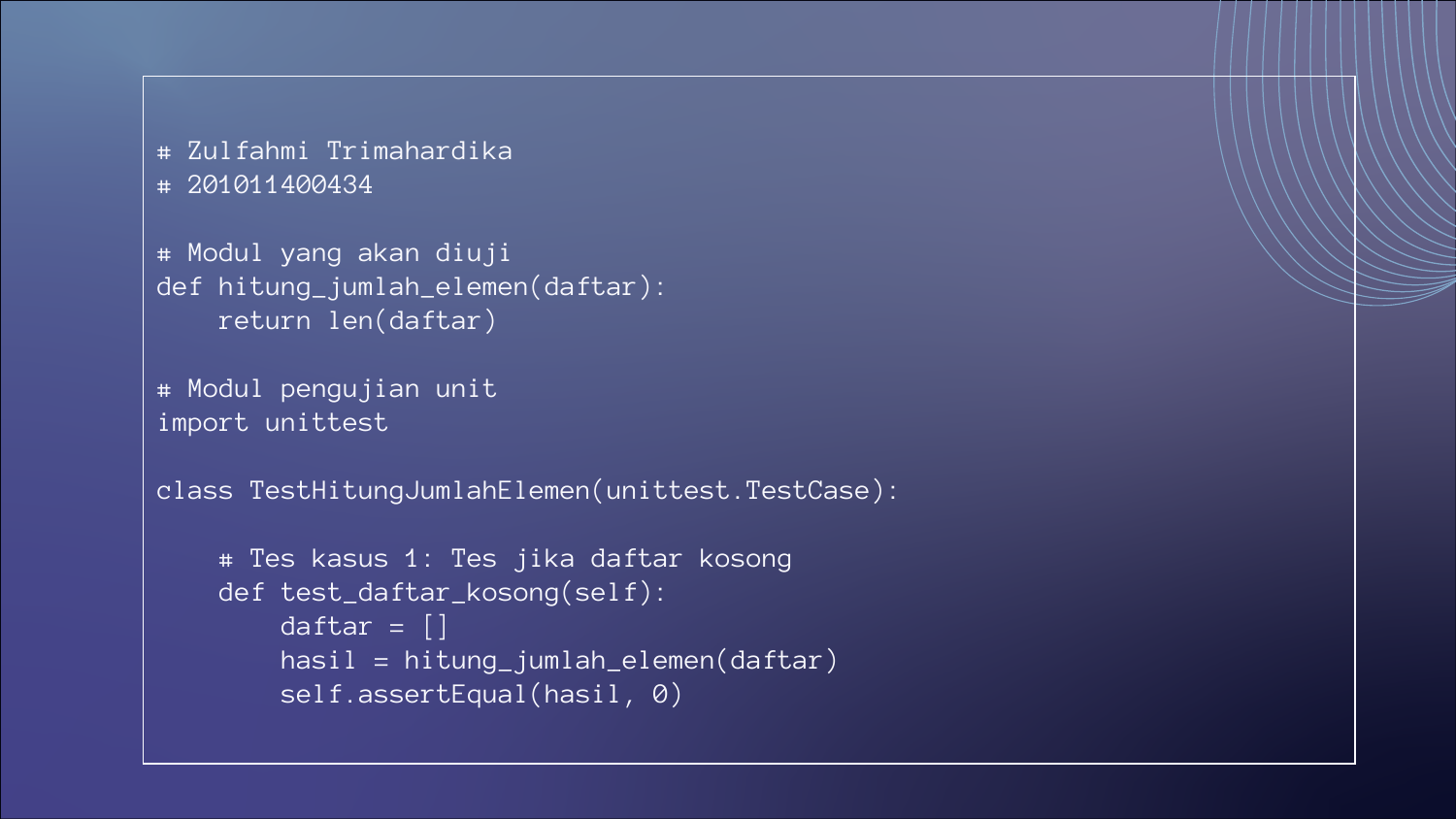

# Zulfahmi Trimahardika
# 201011400434

# Modul yang akan diuji
def hitung_jumlah_elemen(daftar):
    return len(daftar)

# Modul pengujian unit
import unittest

class TestHitungJumlahElemen(unittest.TestCase):

    # Tes kasus 1: Tes jika daftar kosong
    def test_daftar_kosong(self):
        daftar = []
        hasil = hitung_jumlah_elemen(daftar)
        self.assertEqual(hasil, 0)